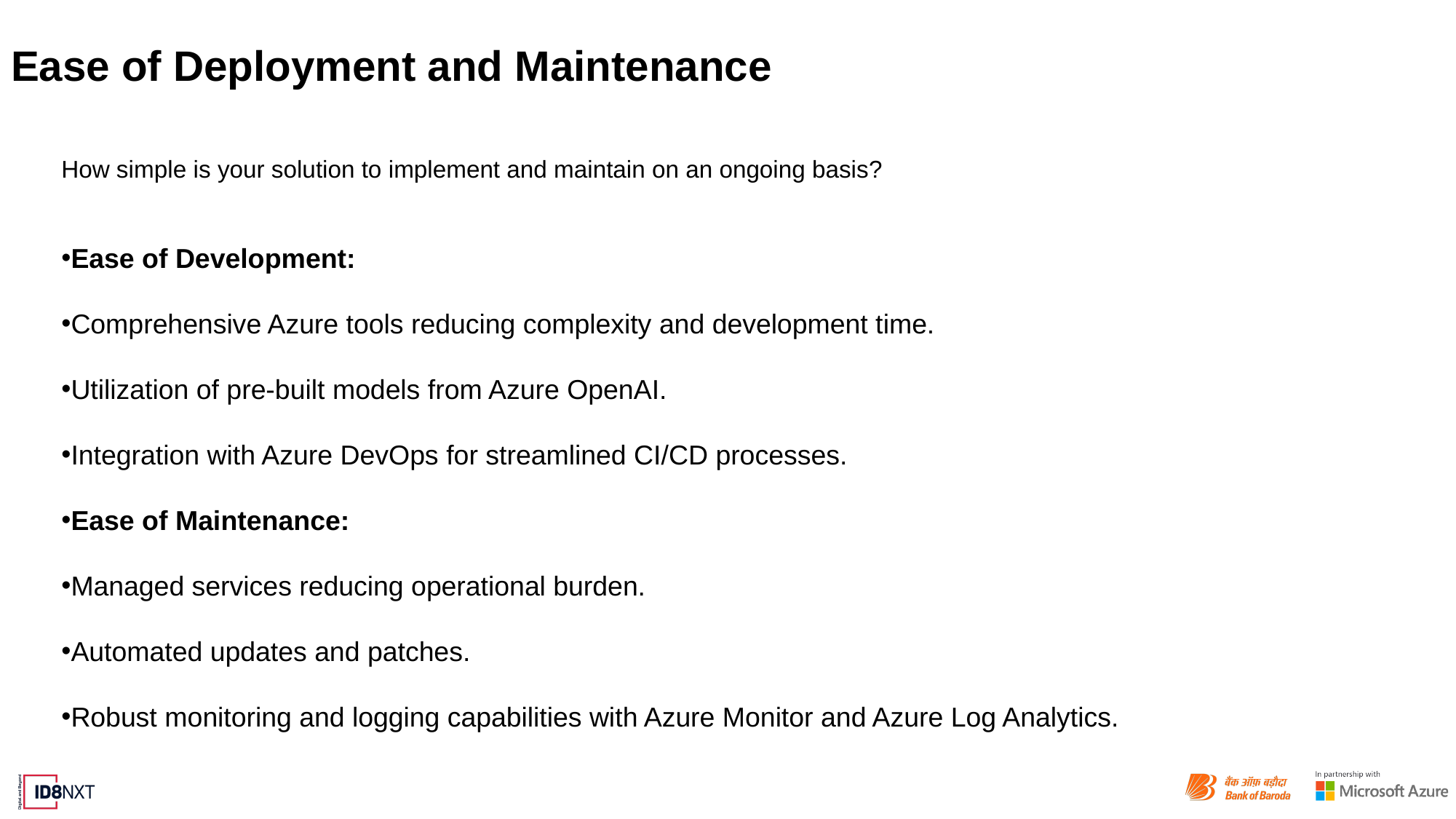

# Ease of Deployment and Maintenance
How simple is your solution to implement and maintain on an ongoing basis?

Ease of Development:

Comprehensive Azure tools reducing complexity and development time.

Utilization of pre-built models from Azure OpenAI.

Integration with Azure DevOps for streamlined CI/CD processes.

Ease of Maintenance:

Managed services reducing operational burden.

Automated updates and patches.

Robust monitoring and logging capabilities with Azure Monitor and Azure Log Analytics.